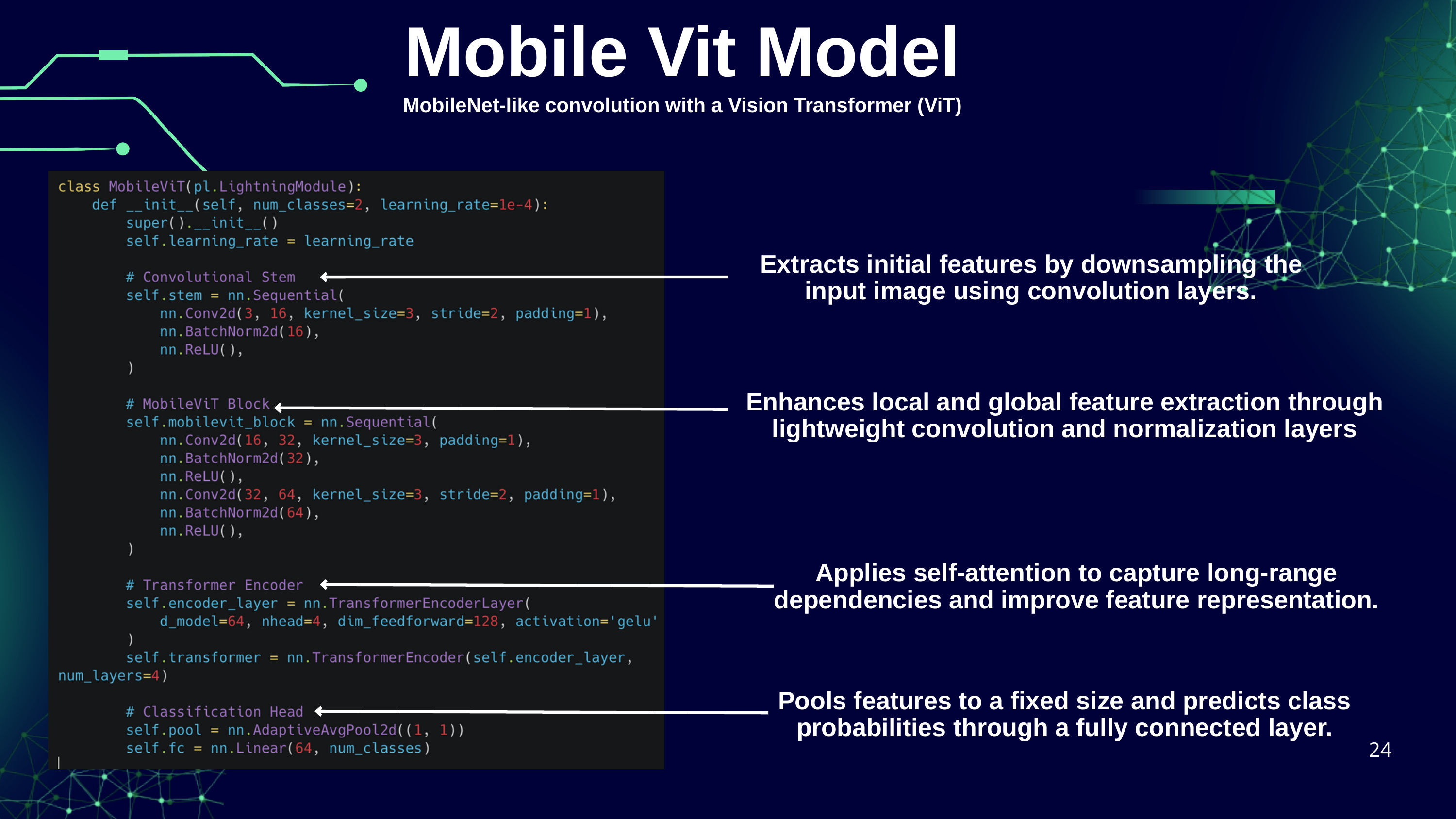

Mobile Vit Model

MobileNet-like convolution with a Vision Transformer (ViT)

Extracts initial features by downsampling the input image using convolution layers.

Enhances local and global feature extraction through lightweight convolution and normalization layers

Applies self-attention to capture long-range dependencies and improve feature representation.

Pools features to a fixed size and predicts class probabilities through a fully connected layer.

24